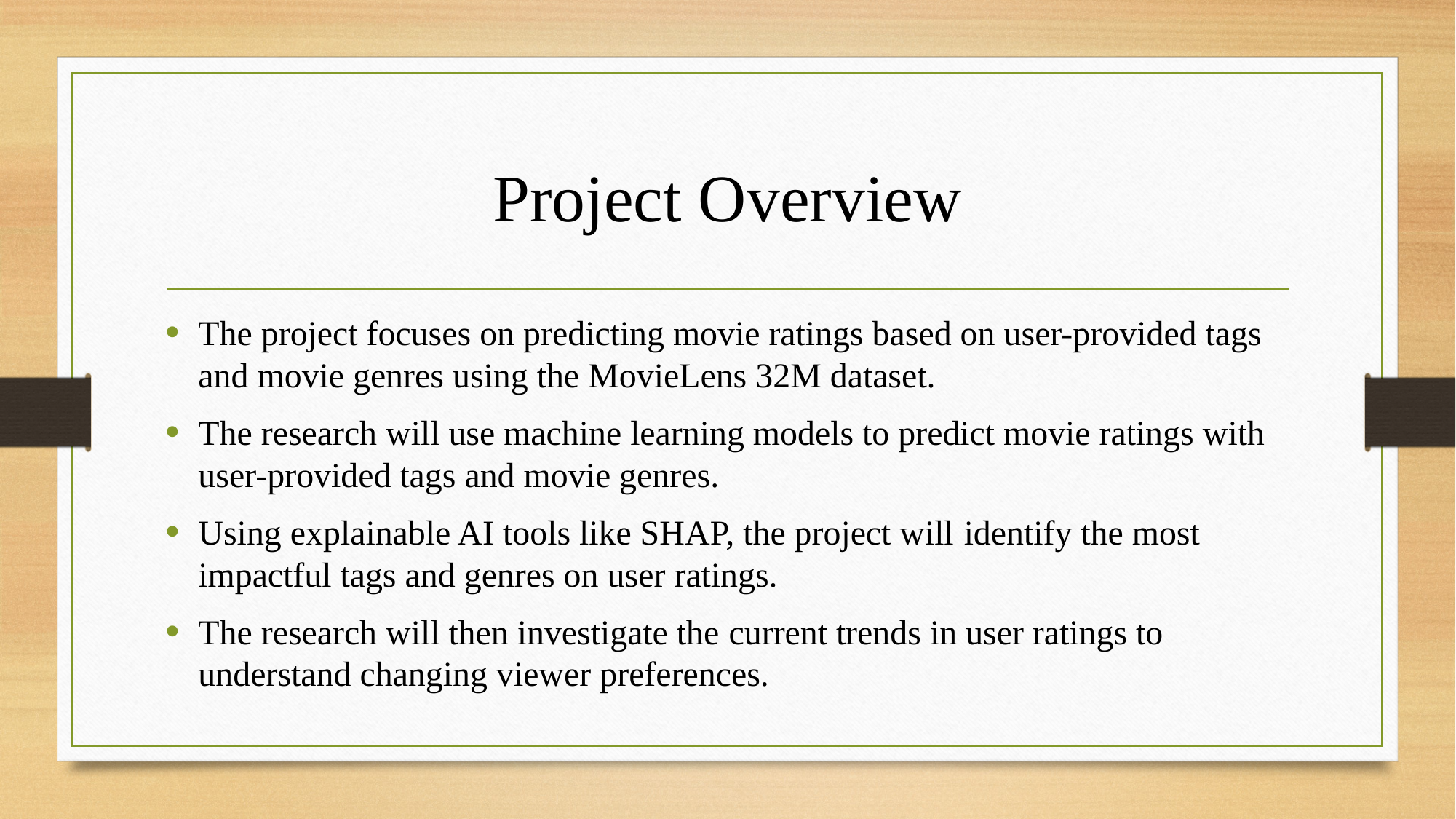

# Project Overview
The project focuses on predicting movie ratings based on user-provided tags and movie genres using the MovieLens 32M dataset.
The research will use machine learning models to predict movie ratings with user-provided tags and movie genres.
Using explainable AI tools like SHAP, the project will identify the most impactful tags and genres on user ratings.
The research will then investigate the current trends in user ratings to understand changing viewer preferences.